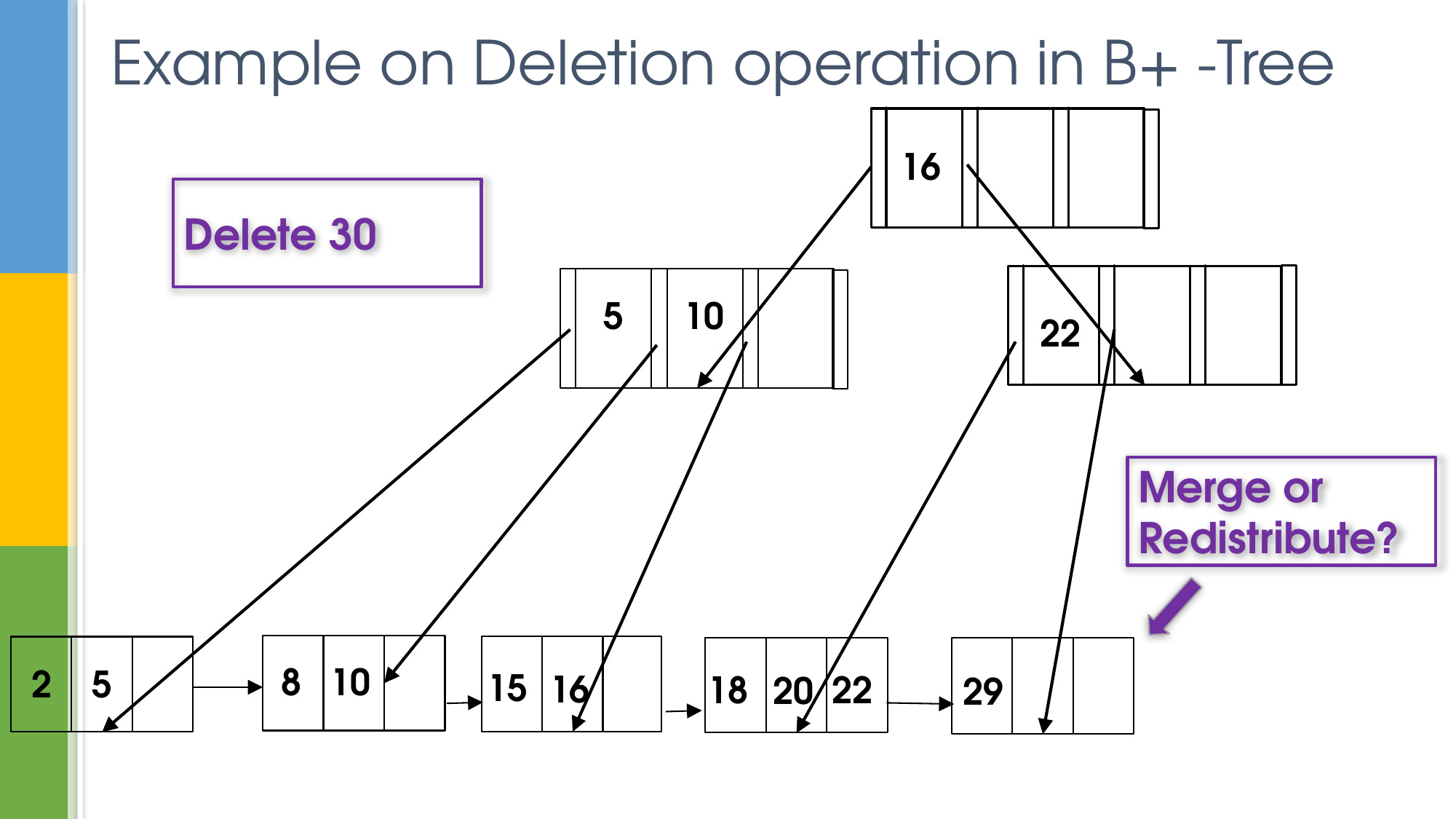

# Example on Deletion operation in B+ -Tree

16
Delete 30

5
10

10
2
5
16
22
20
29
22
Merge or Redistribute?

8
15
18